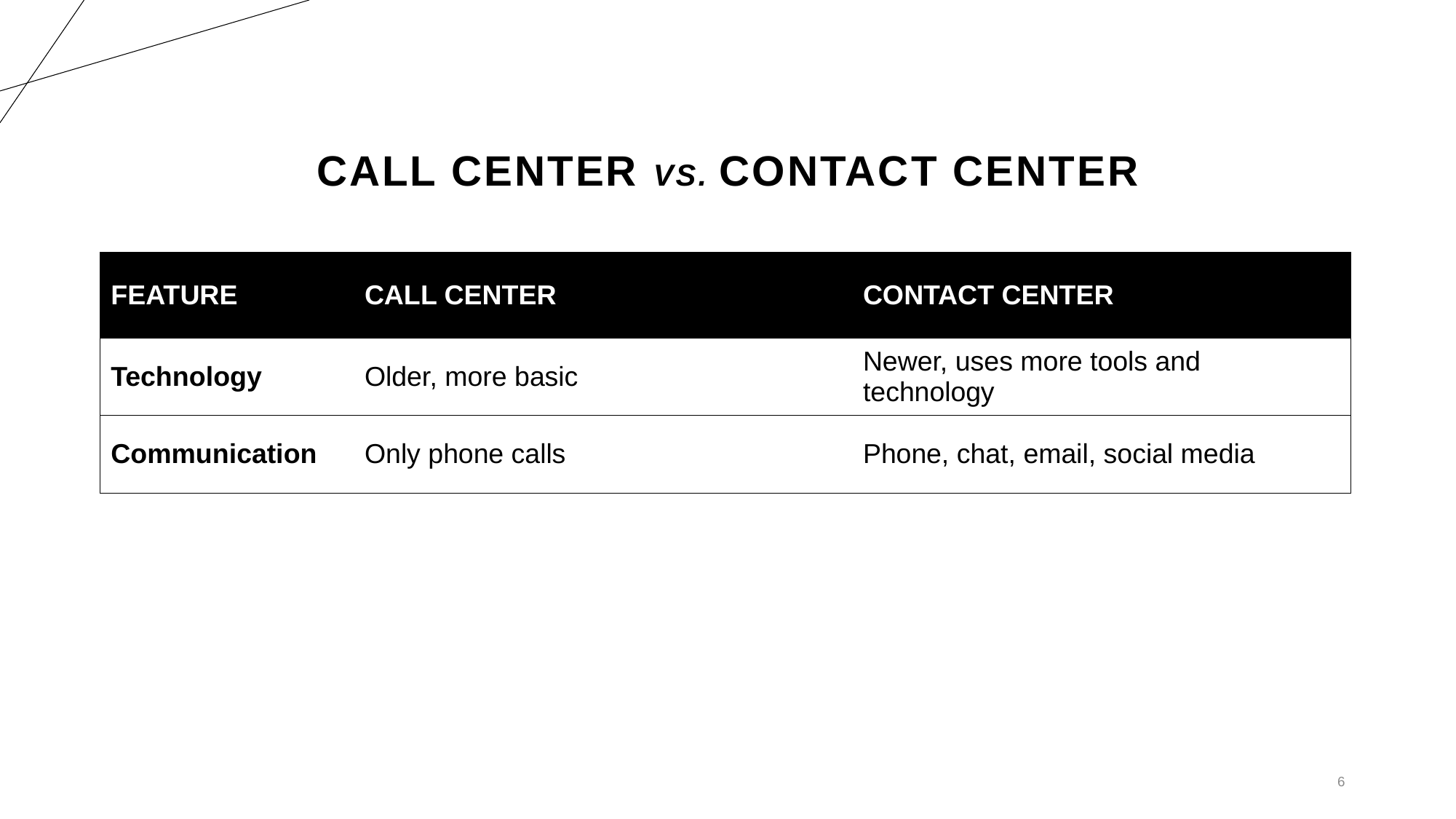

# Call Center vs. Contact Center
| FEATURE | CALL CENTER | CONTACT CENTER |
| --- | --- | --- |
| Technology | Older, more basic | Newer, uses more tools and technology |
| Communication | Only phone calls | Phone, chat, email, social media |
6